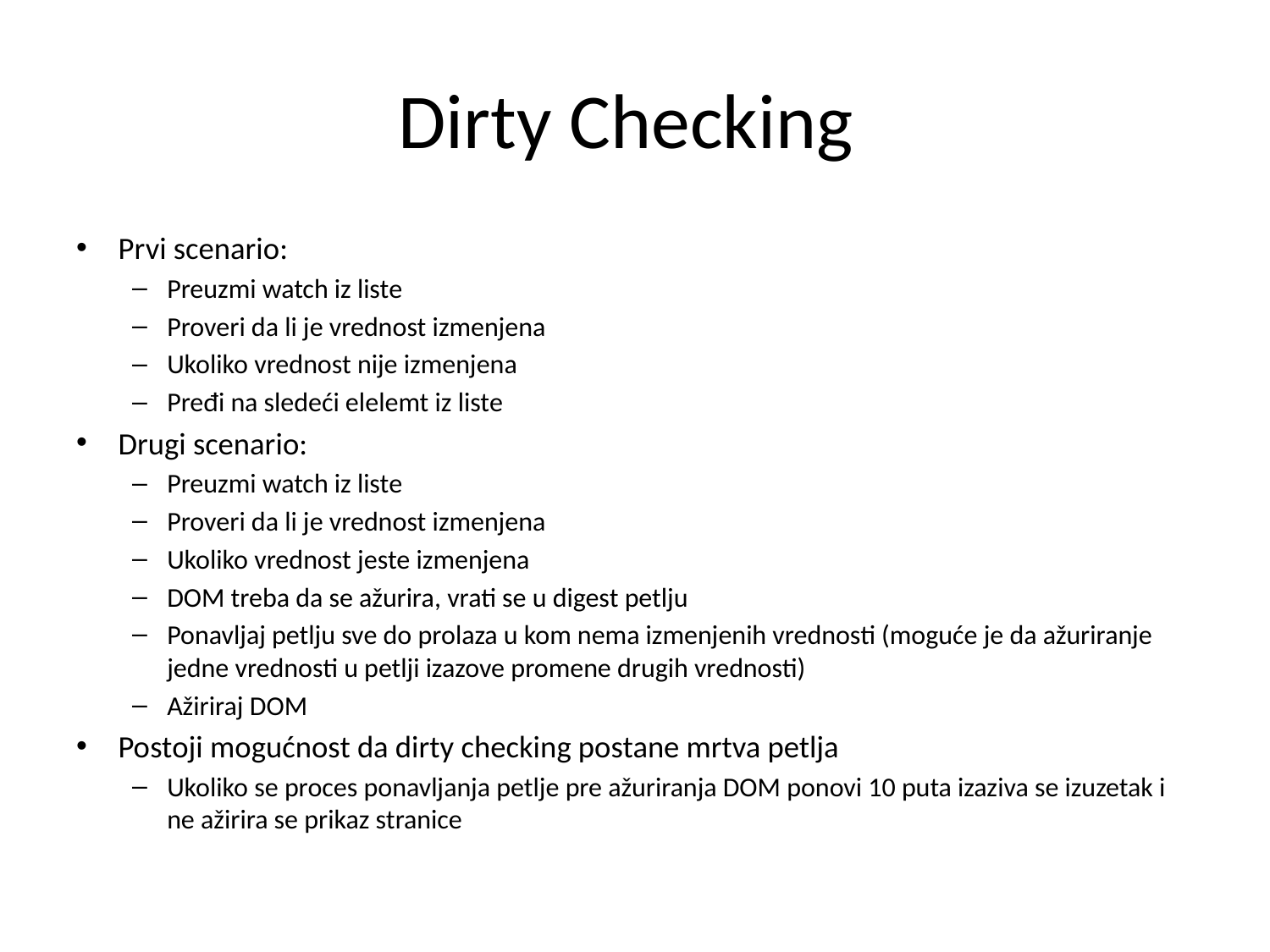

# Dirty Checking
Prvi scenario:
Preuzmi watch iz liste
Proveri da li je vrednost izmenjena
Ukoliko vrednost nije izmenjena
Pređi na sledeći elelemt iz liste
Drugi scenario:
Preuzmi watch iz liste
Proveri da li je vrednost izmenjena
Ukoliko vrednost jeste izmenjena
DOM treba da se ažurira, vrati se u digest petlju
Ponavljaj petlju sve do prolaza u kom nema izmenjenih vrednosti (moguće je da ažuriranje jedne vrednosti u petlji izazove promene drugih vrednosti)
Ažiriraj DOM
Postoji mogućnost da dirty checking postane mrtva petlja
Ukoliko se proces ponavljanja petlje pre ažuriranja DOM ponovi 10 puta izaziva se izuzetak i ne ažirira se prikaz stranice